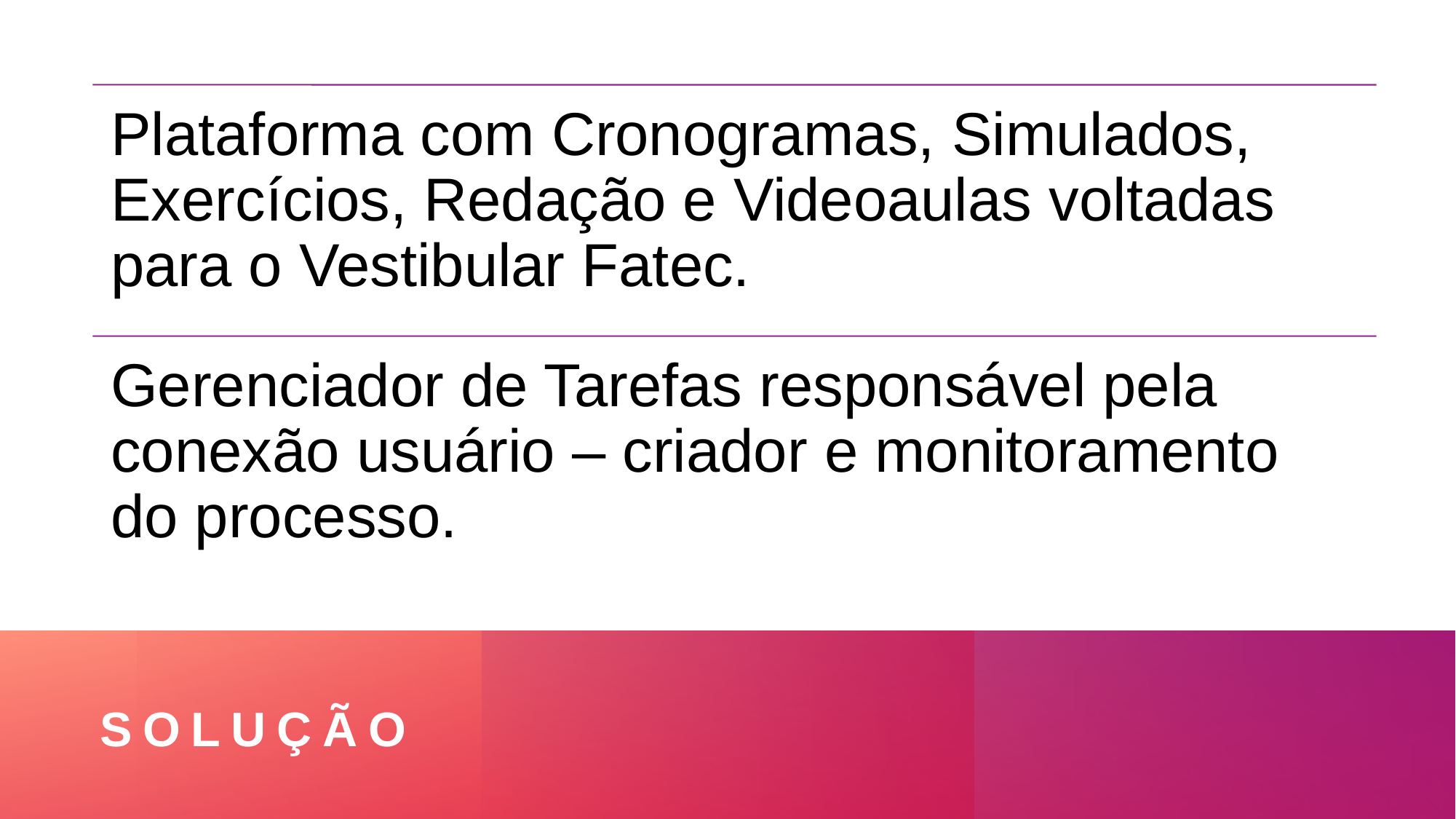

Plataforma com Cronogramas, Simulados, Exercícios, Redação e Videoaulas voltadas para o Vestibular Fatec.
Gerenciador de Tarefas responsável pela conexão usuário – criador e monitoramento do processo.

# solução